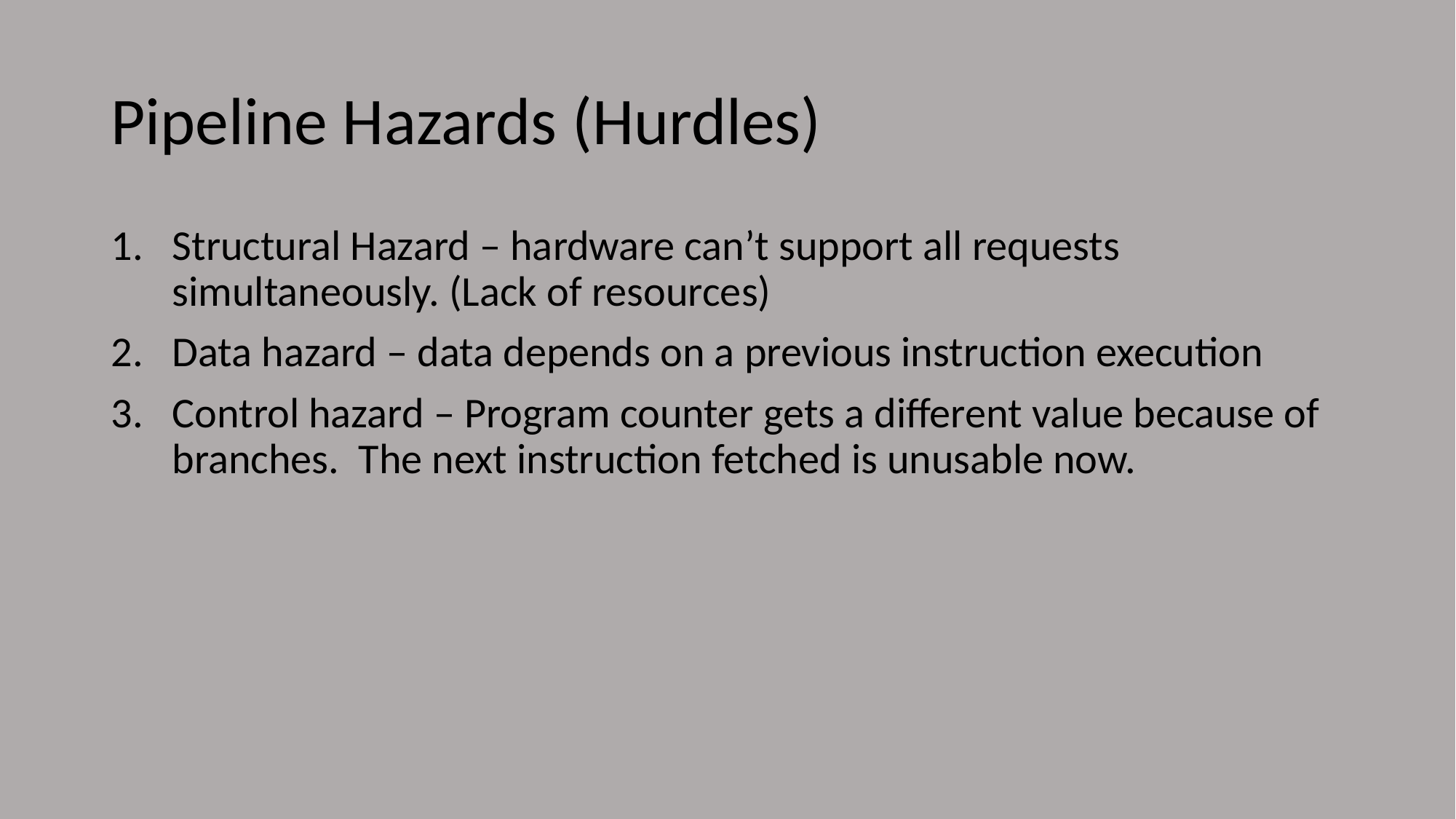

# Pipeline Hazards (Hurdles)
Structural Hazard – hardware can’t support all requests simultaneously. (Lack of resources)
Data hazard – data depends on a previous instruction execution
Control hazard – Program counter gets a different value because of branches.  The next instruction fetched is unusable now.